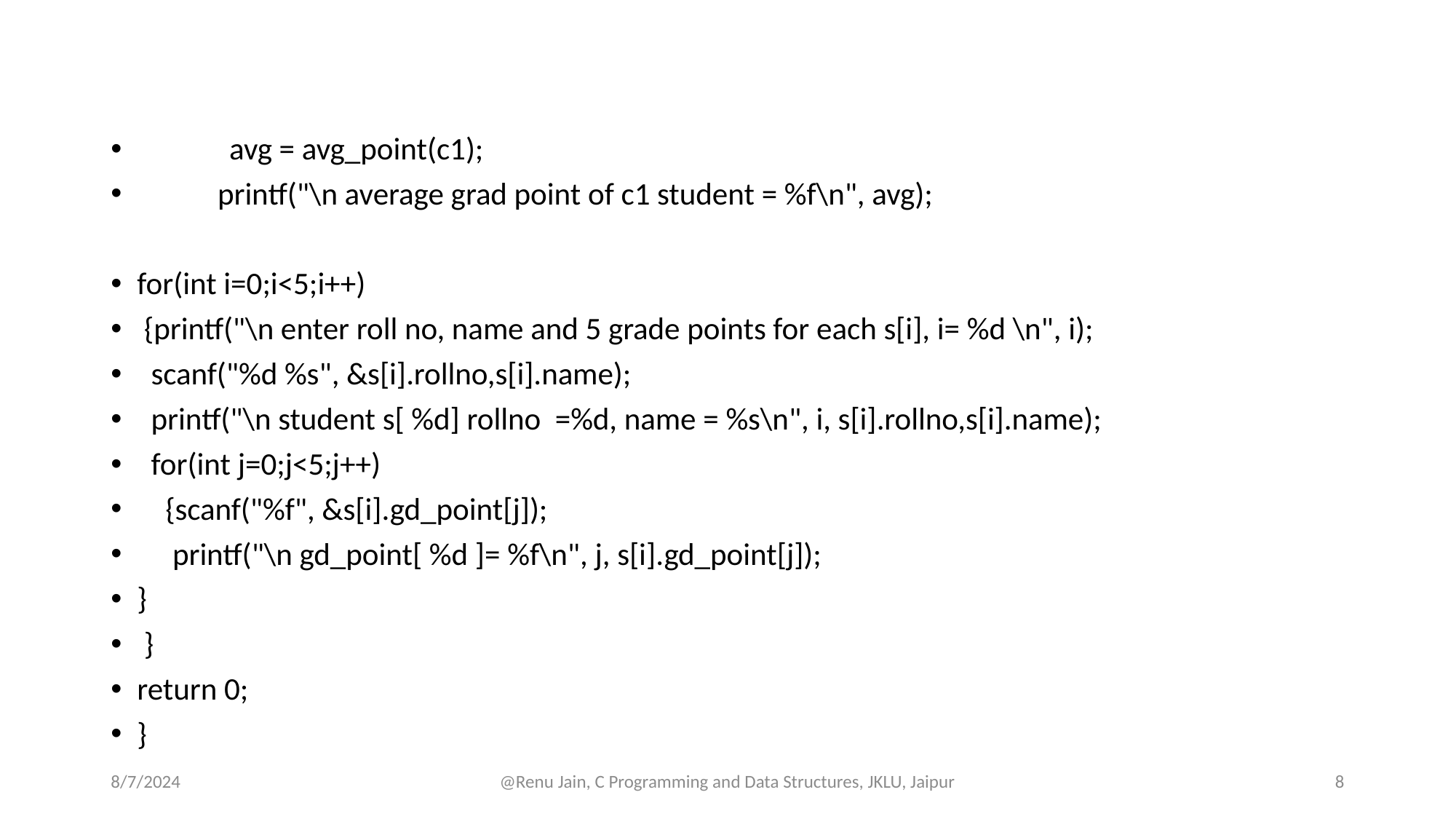

#
             avg = avg_point(c1);
	printf("\n average grad point of c1 student = %f\n", avg);

	for(int i=0;i<5;i++)
	 {printf("\n enter roll no, name and 5 grade points for each s[i], i= %d \n", i);
	  scanf("%d %s", &s[i].rollno,s[i].name);
	  printf("\n student s[ %d] rollno  =%d, name = %s\n", i, s[i].rollno,s[i].name);
	  for(int j=0;j<5;j++)
	    {scanf("%f", &s[i].gd_point[j]);
	     printf("\n gd_point[ %d ]= %f\n", j, s[i].gd_point[j]);
	}
	 }
	return 0;
}

8/7/2024
@Renu Jain, C Programming and Data Structures, JKLU, Jaipur
8